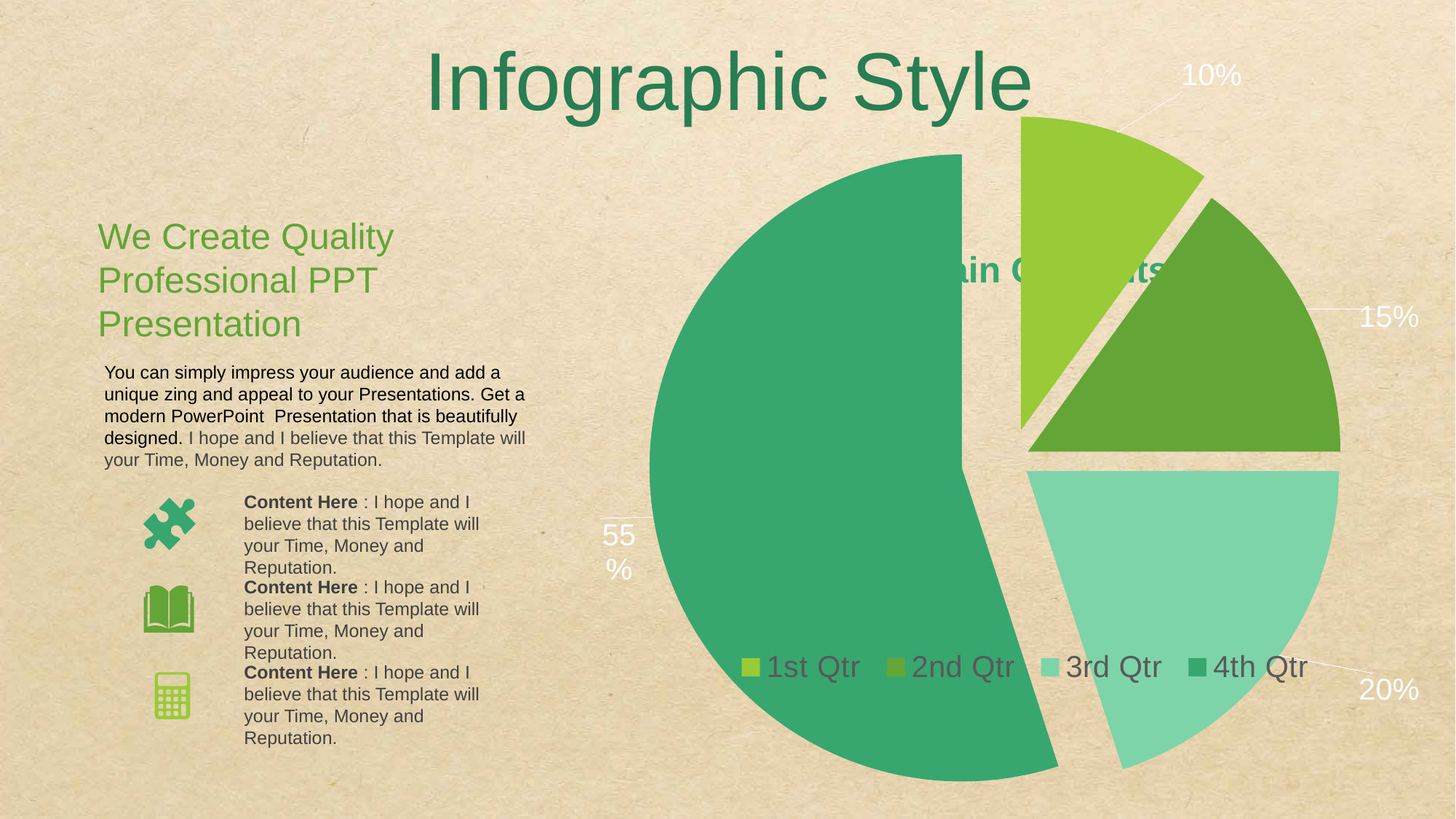

Infographic Style

[unsupported chart]

We Create Quality
Professional PPT Presentation
Main Contents
You can simply impress your audience and add a unique zing and appeal to your Presentations. Get a modern PowerPoint  Presentation that is beautifully designed. I hope and I believe that this Template will your Time, Money and Reputation.
Content Here : I hope and I believe that this Template will your Time, Money and Reputation.

Content Here : I hope and I believe that this Template will your Time, Money and Reputation.

Content Here : I hope and I believe that this Template will your Time, Money and Reputation.